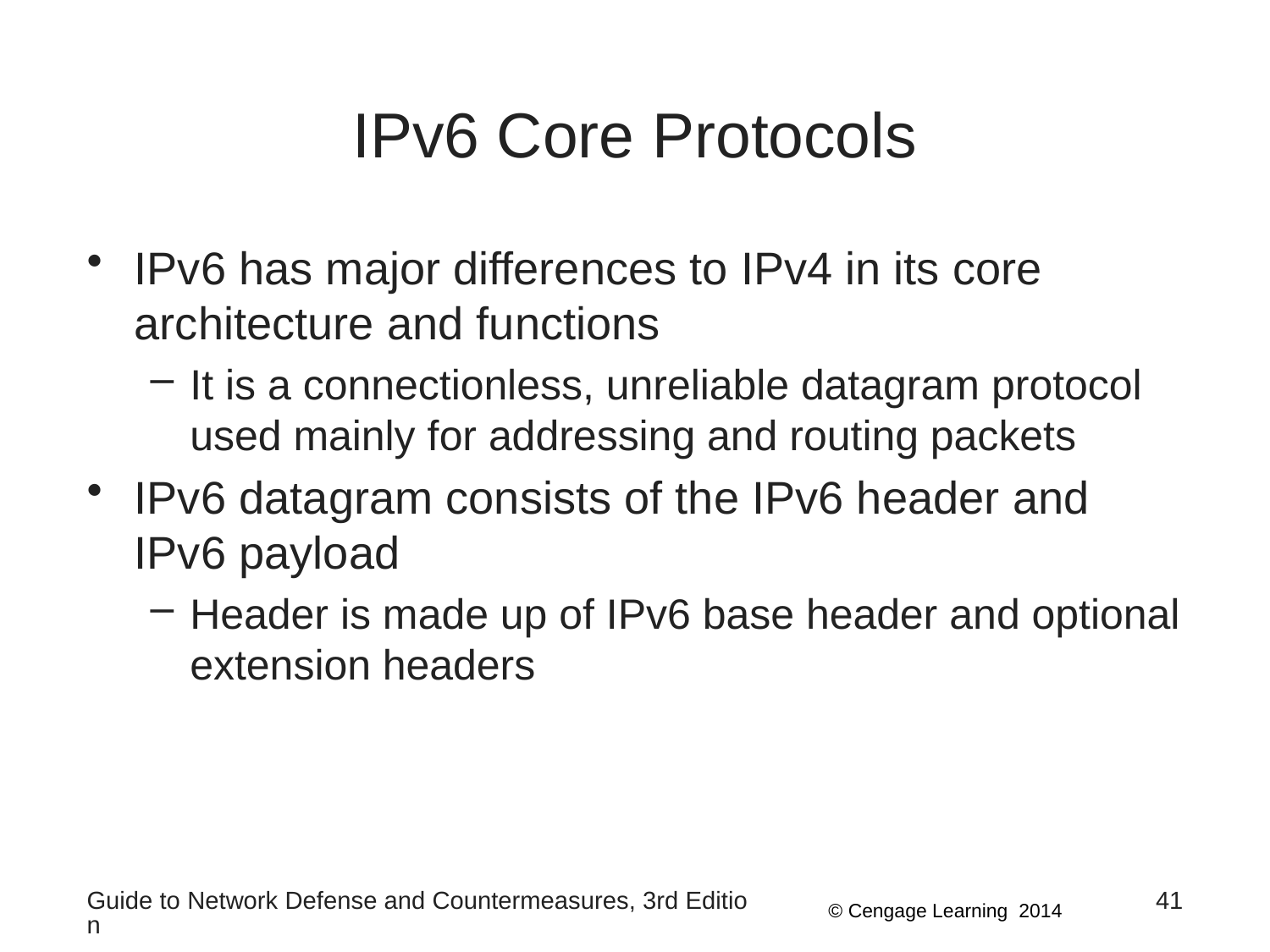

# IPv6 Core Protocols
IPv6 has major differences to IPv4 in its core architecture and functions
It is a connectionless, unreliable datagram protocol used mainly for addressing and routing packets
IPv6 datagram consists of the IPv6 header and IPv6 payload
Header is made up of IPv6 base header and optional extension headers
Guide to Network Defense and Countermeasures, 3rd Edition
41